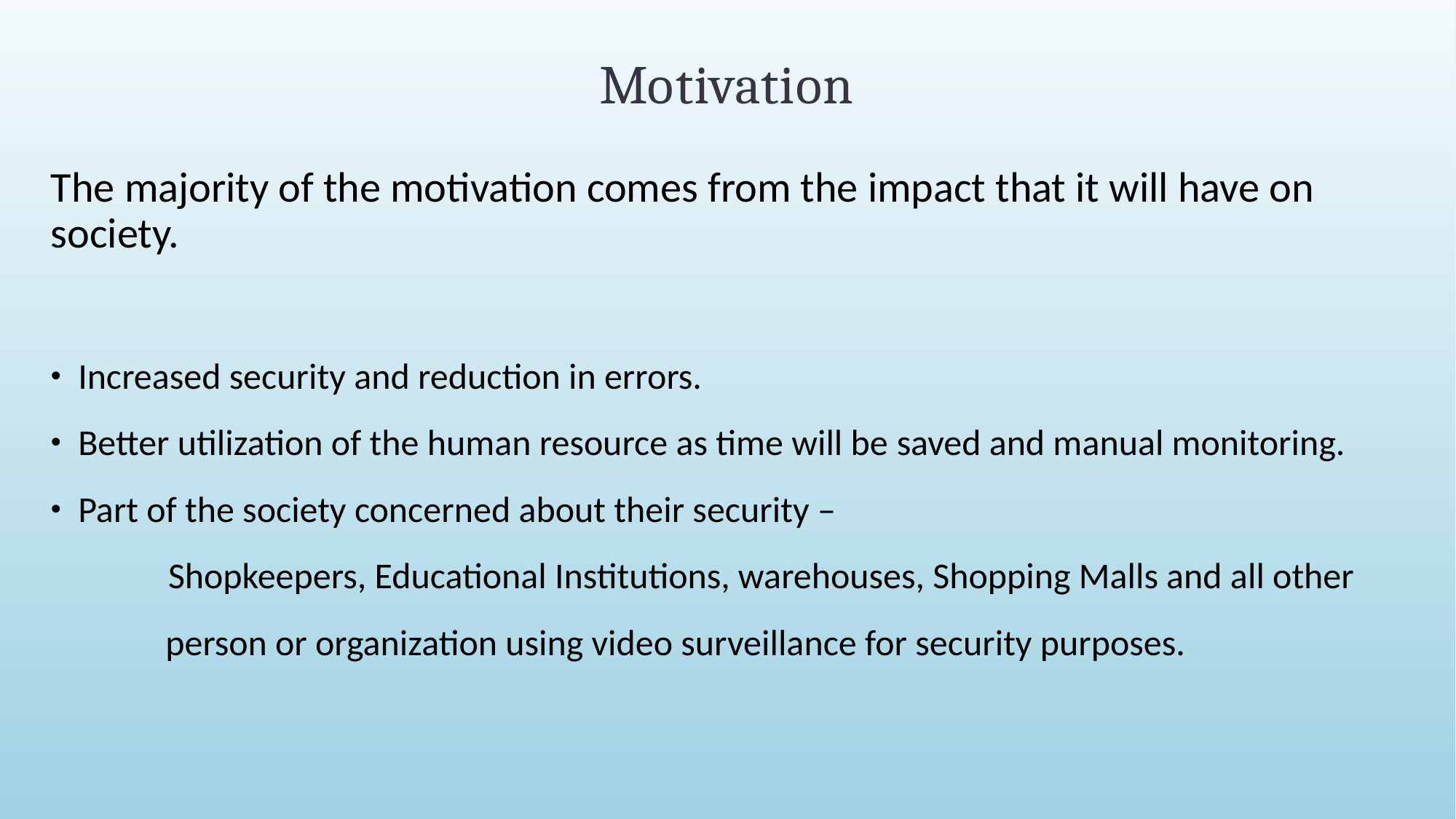

# Motivation
The majority of the motivation comes from the impact that it will have on society.

Increased security and reduction in errors.
Better utilization of the human resource as time will be saved and manual monitoring.
Part of the society concerned about their security –
	 Shopkeepers, Educational Institutions, warehouses, Shopping Malls and all other
              person or organization using video surveillance for security purposes.